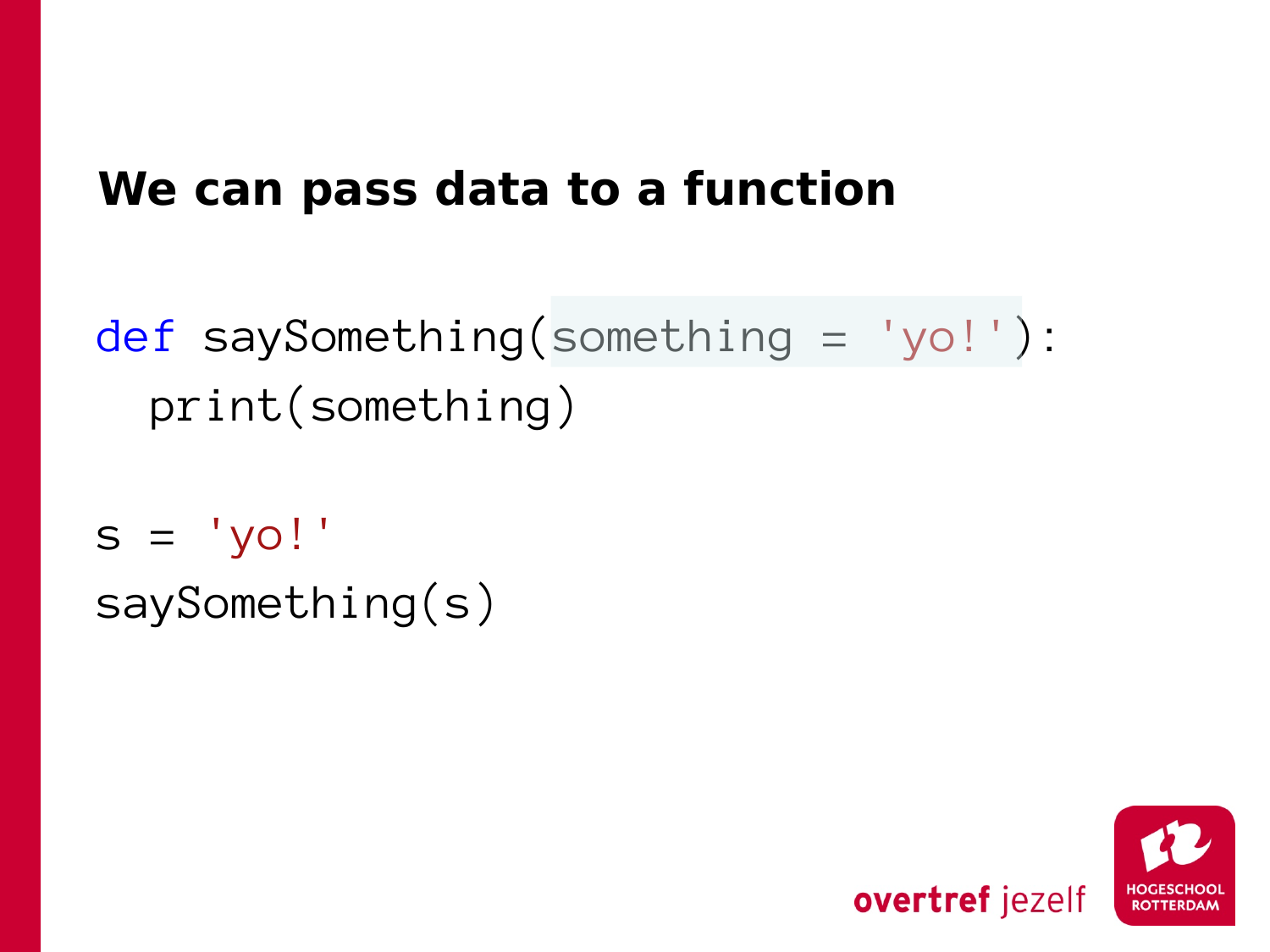

# We can pass data to a function
def saySomething(something = 'yo!'):
  print(something)
s = 'yo!'
saySomething(s)